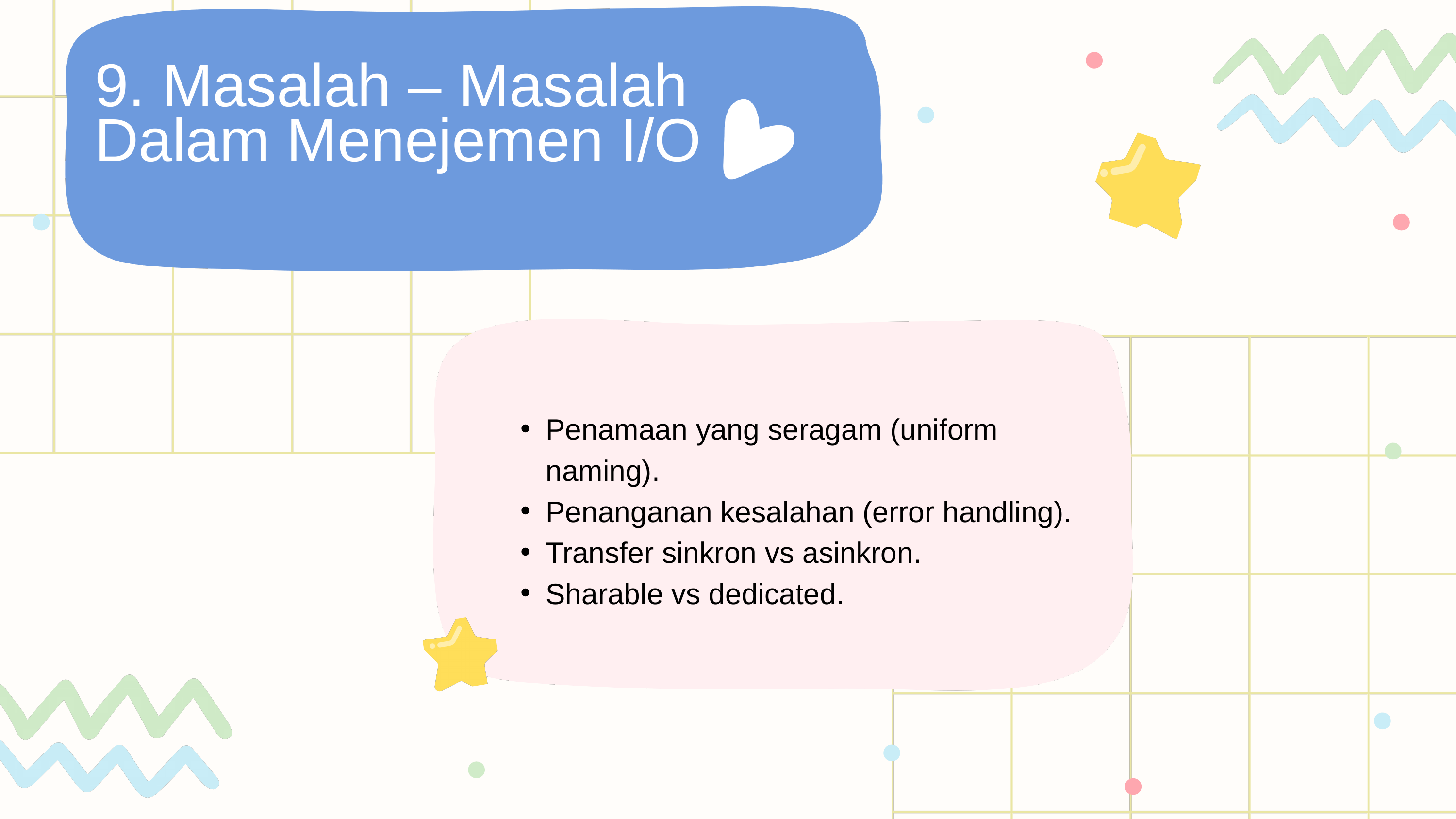

9. Masalah – Masalah Dalam Menejemen I/O

Penamaan yang seragam (uniform naming).
Penanganan kesalahan (error handling).
Transfer sinkron vs asinkron.
Sharable vs dedicated.